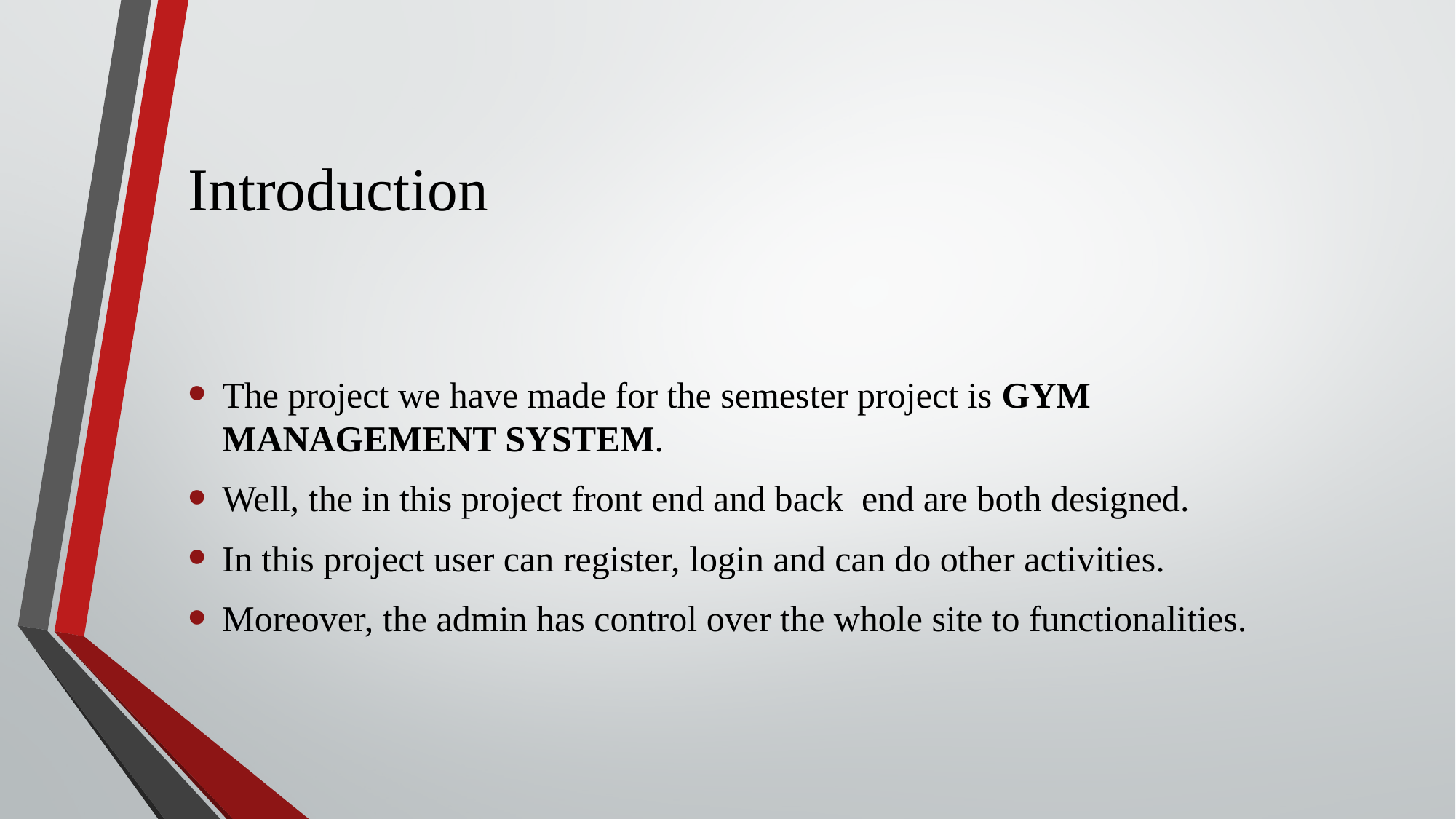

# Introduction
The project we have made for the semester project is GYM MANAGEMENT SYSTEM.
Well, the in this project front end and back  end are both designed.
In this project user can register, login and can do other activities.
Moreover, the admin has control over the whole site to functionalities.